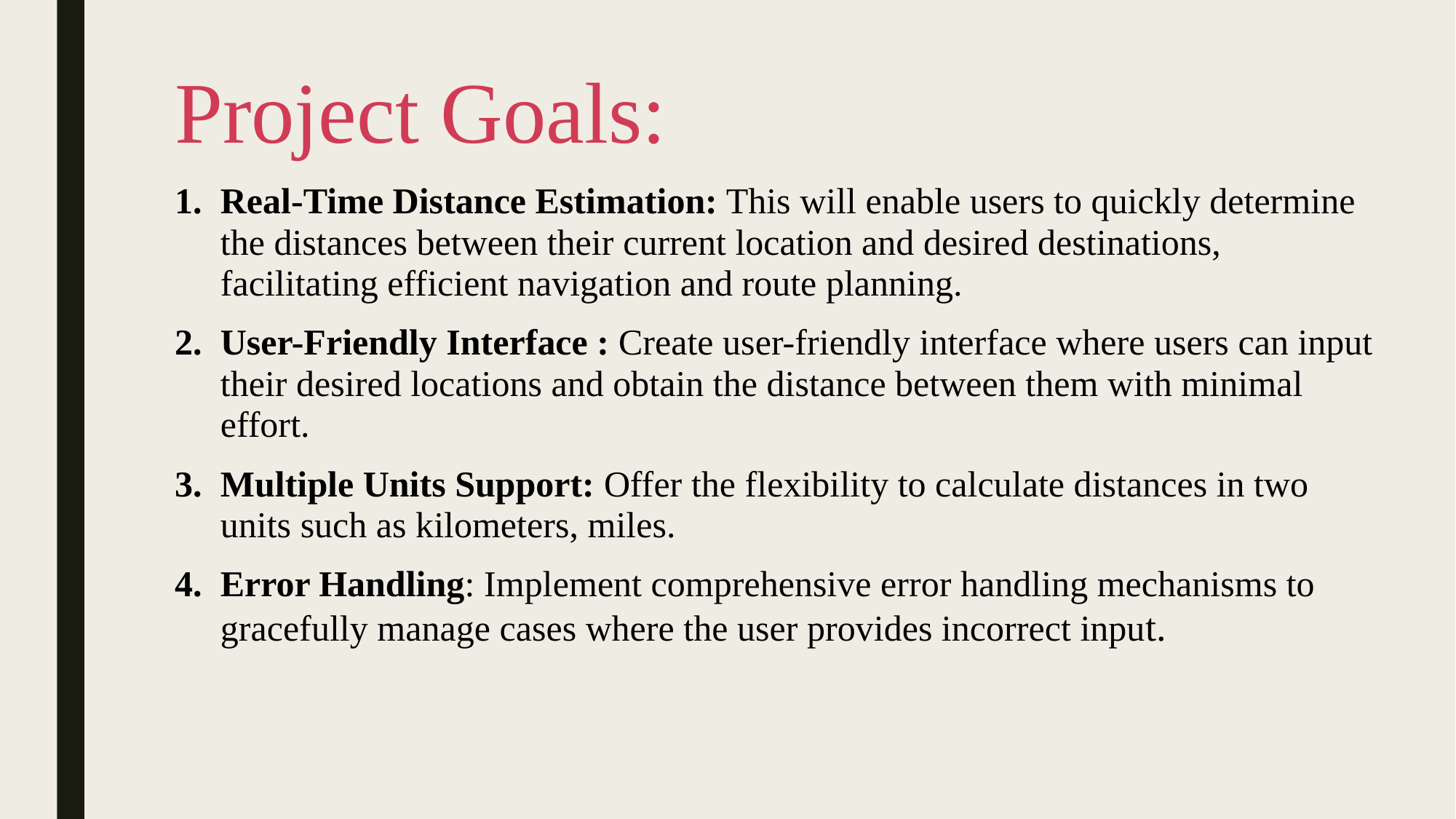

Project Goals:
Real-Time Distance Estimation: This will enable users to quickly determine the distances between their current location and desired destinations, facilitating efficient navigation and route planning.
User-Friendly Interface : Create user-friendly interface where users can input their desired locations and obtain the distance between them with minimal effort.
Multiple Units Support: Offer the flexibility to calculate distances in two units such as kilometers, miles.
Error Handling: Implement comprehensive error handling mechanisms to gracefully manage cases where the user provides incorrect input.